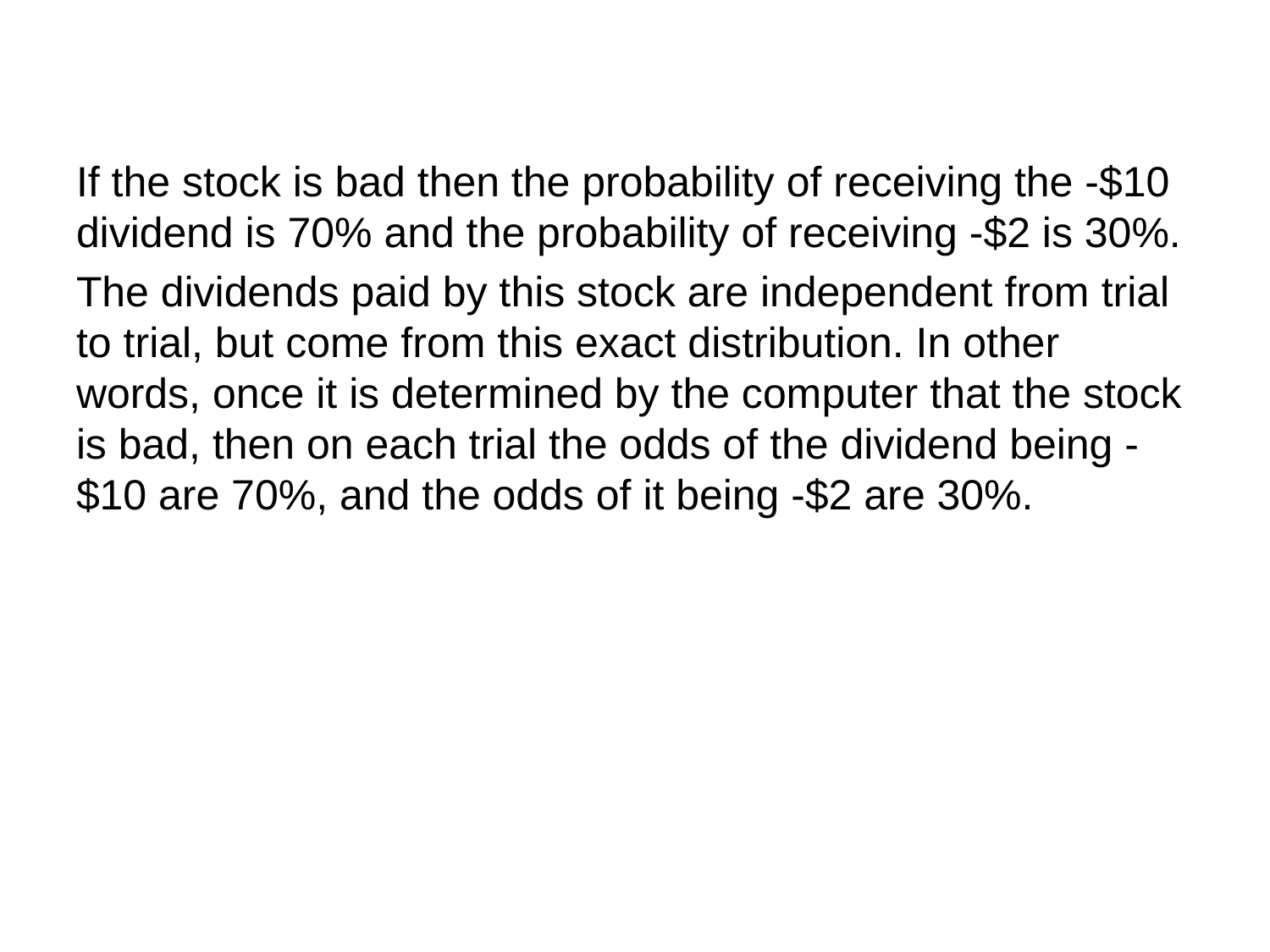

If the stock is bad then the probability of receiving the -$10 dividend is 70% and the probability of receiving -$2 is 30%.
The dividends paid by this stock are independent from trial to trial, but come from this exact distribution. In other words, once it is determined by the computer that the stock is bad, then on each trial the odds of the dividend being -$10 are 70%, and the odds of it being -$2 are 30%.